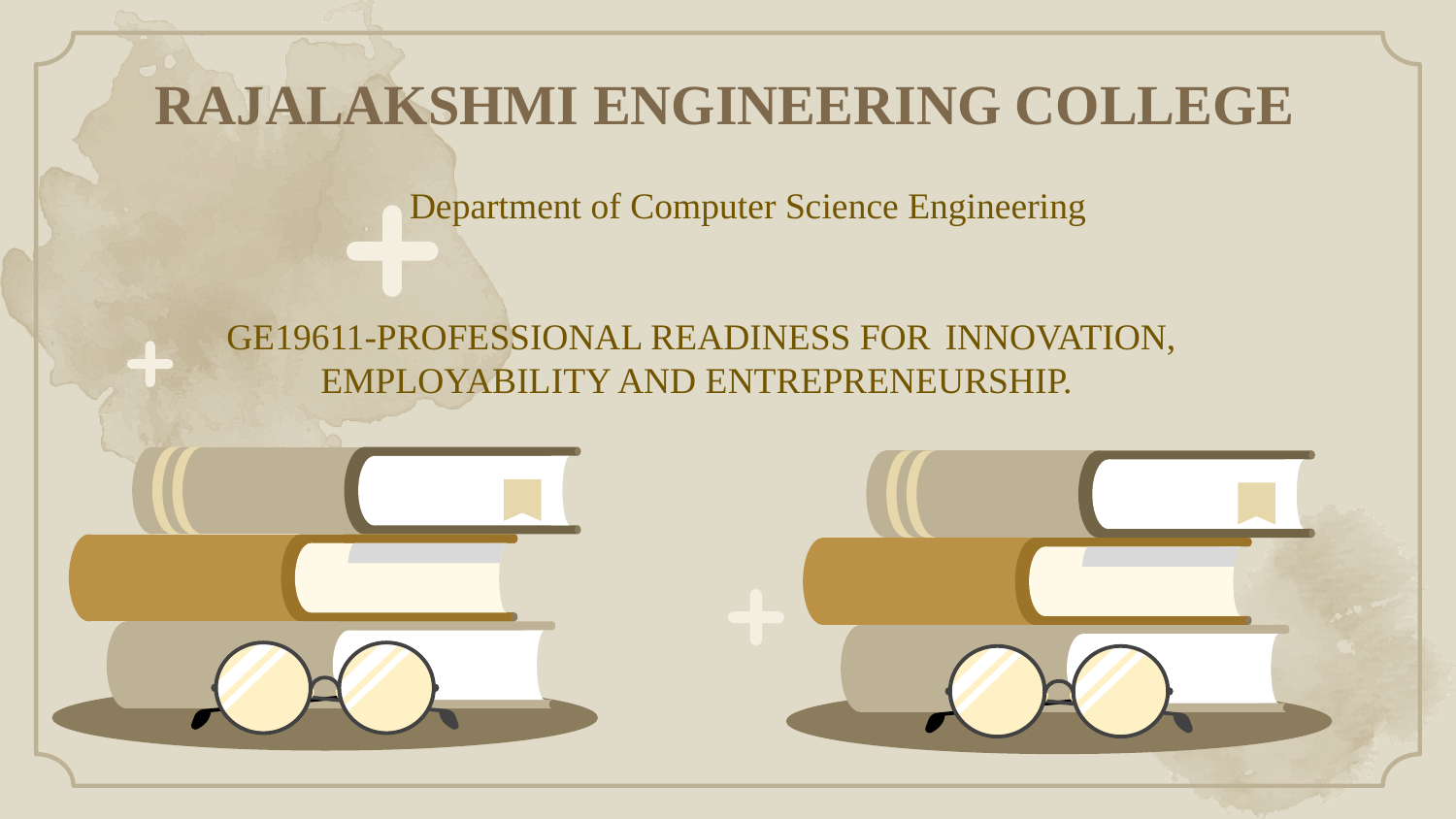

# RAJALAKSHMI ENGINEERING COLLEGE
		Department of Computer Science Engineering
 GE19611-PROFESSIONAL READINESS FOR 	INNOVATION,
EMPLOYABILITY AND ENTREPRENEURSHIP.